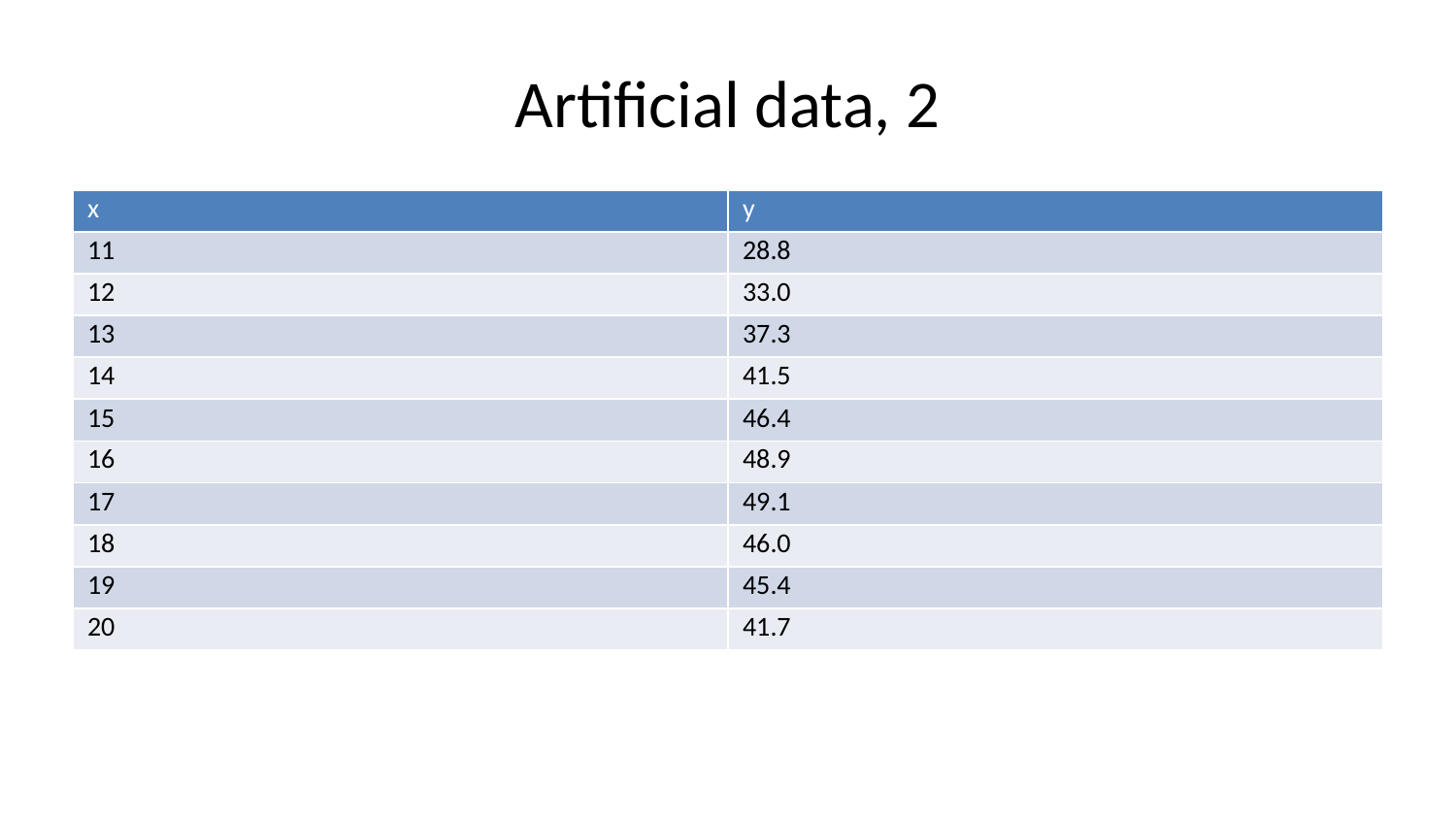

# Artificial data, 2
| x | y |
| --- | --- |
| 11 | 28.8 |
| 12 | 33.0 |
| 13 | 37.3 |
| 14 | 41.5 |
| 15 | 46.4 |
| 16 | 48.9 |
| 17 | 49.1 |
| 18 | 46.0 |
| 19 | 45.4 |
| 20 | 41.7 |